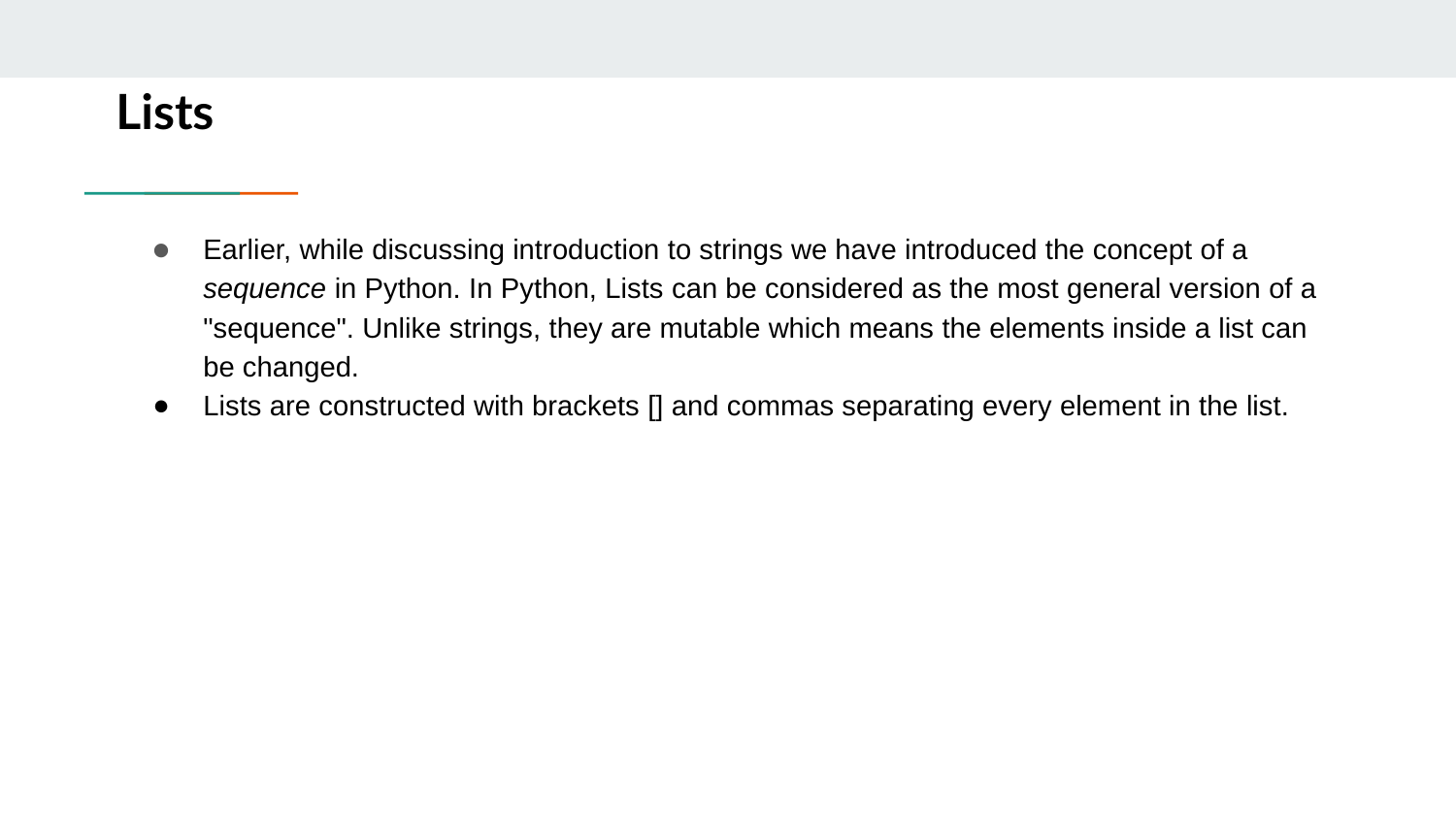

Lists
Earlier, while discussing introduction to strings we have introduced the concept of a sequence in Python. In Python, Lists can be considered as the most general version of a "sequence". Unlike strings, they are mutable which means the elements inside a list can be changed.
Lists are constructed with brackets [] and commas separating every element in the list.